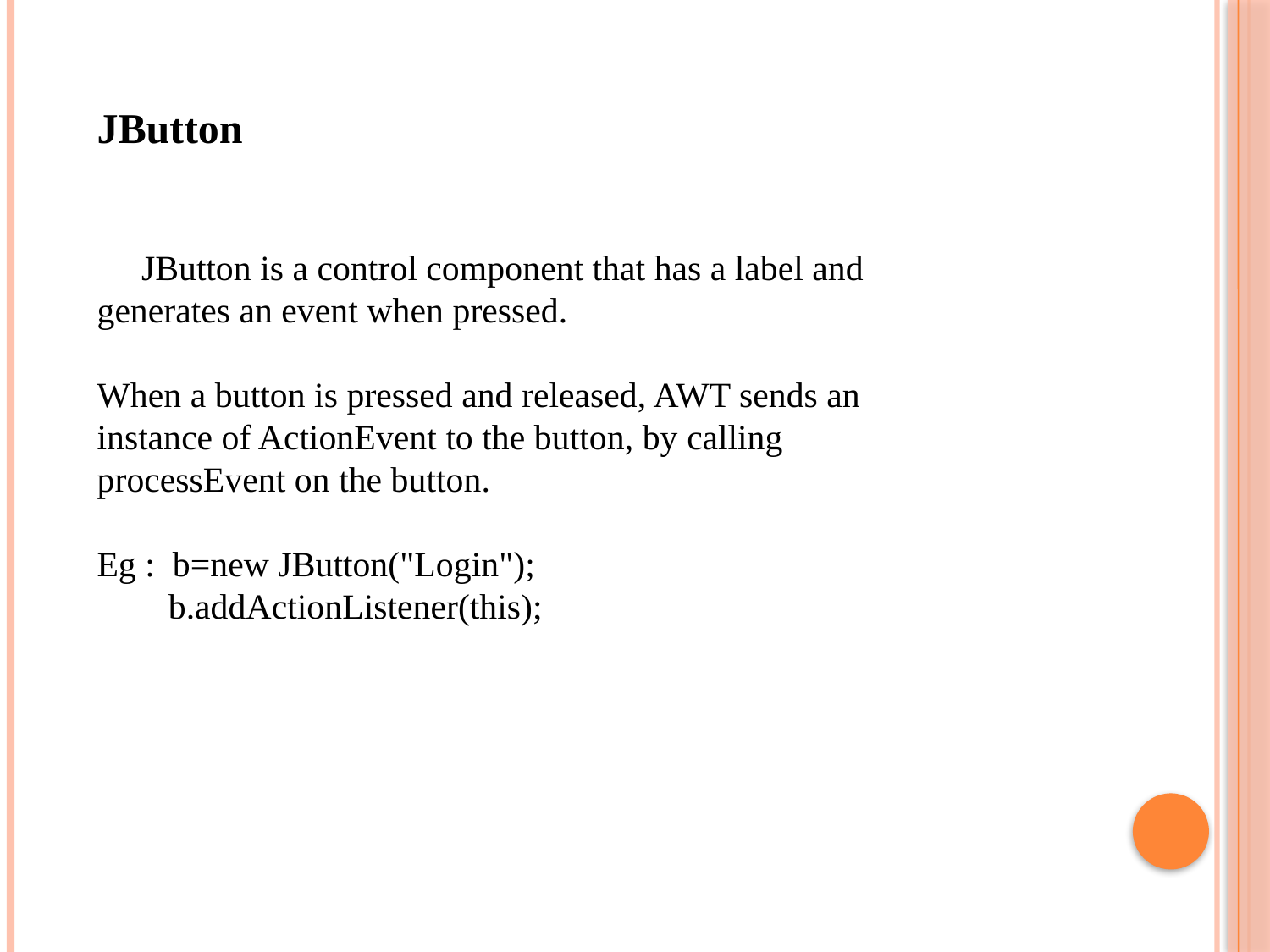

JButton

     JButton is a control component that has a label and    generates an event when pressed.

When a button is pressed and released, AWT sends an instance of ActionEvent to the button, by calling processEvent on the button.

Eg :  b=new JButton("Login");
        b.addActionListener(this);